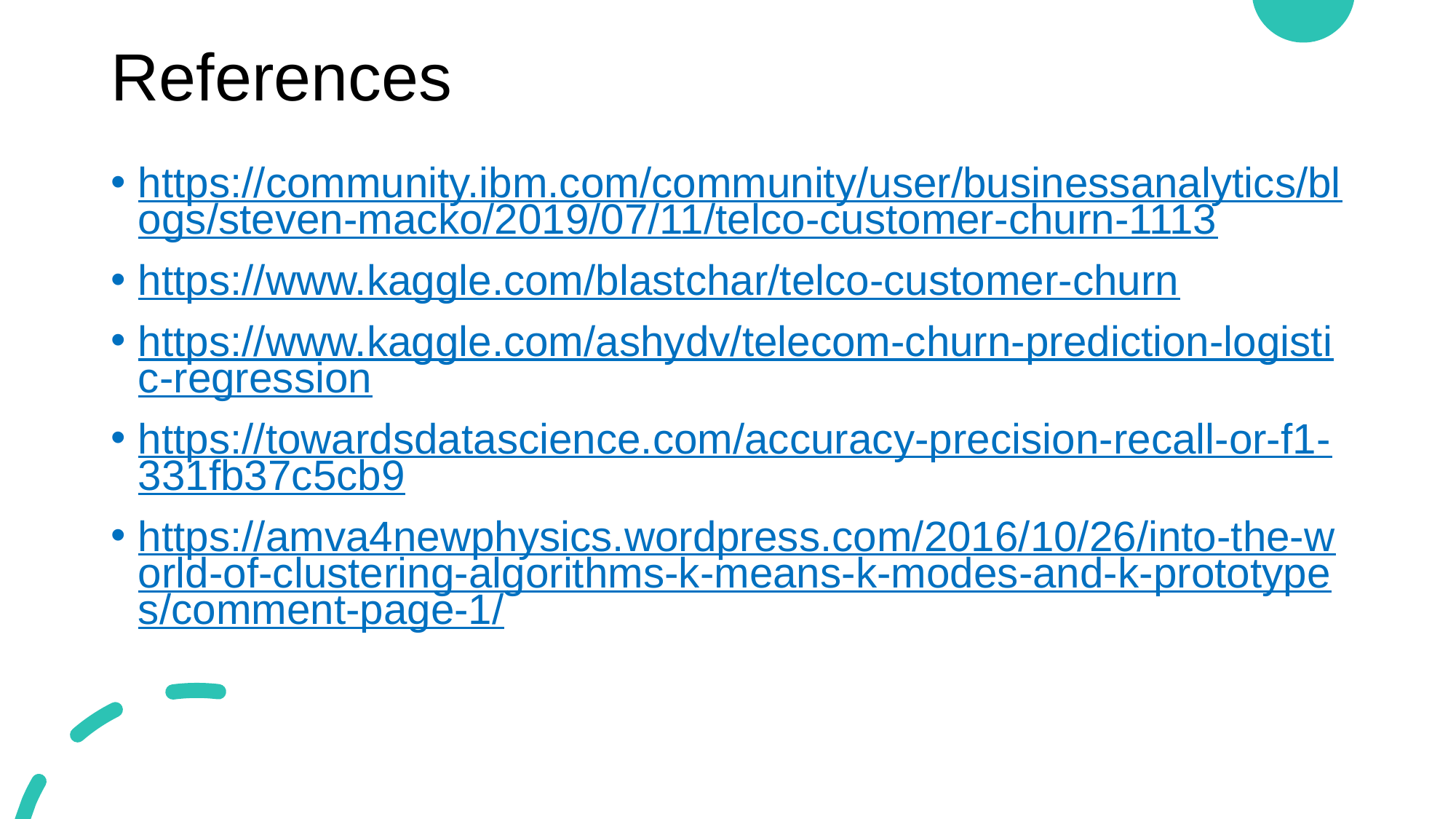

# References
https://community.ibm.com/community/user/businessanalytics/blogs/steven-macko/2019/07/11/telco-customer-churn-1113
https://www.kaggle.com/blastchar/telco-customer-churn
https://www.kaggle.com/ashydv/telecom-churn-prediction-logistic-regression
https://towardsdatascience.com/accuracy-precision-recall-or-f1-331fb37c5cb9
https://amva4newphysics.wordpress.com/2016/10/26/into-the-world-of-clustering-algorithms-k-means-k-modes-and-k-prototypes/comment-page-1/